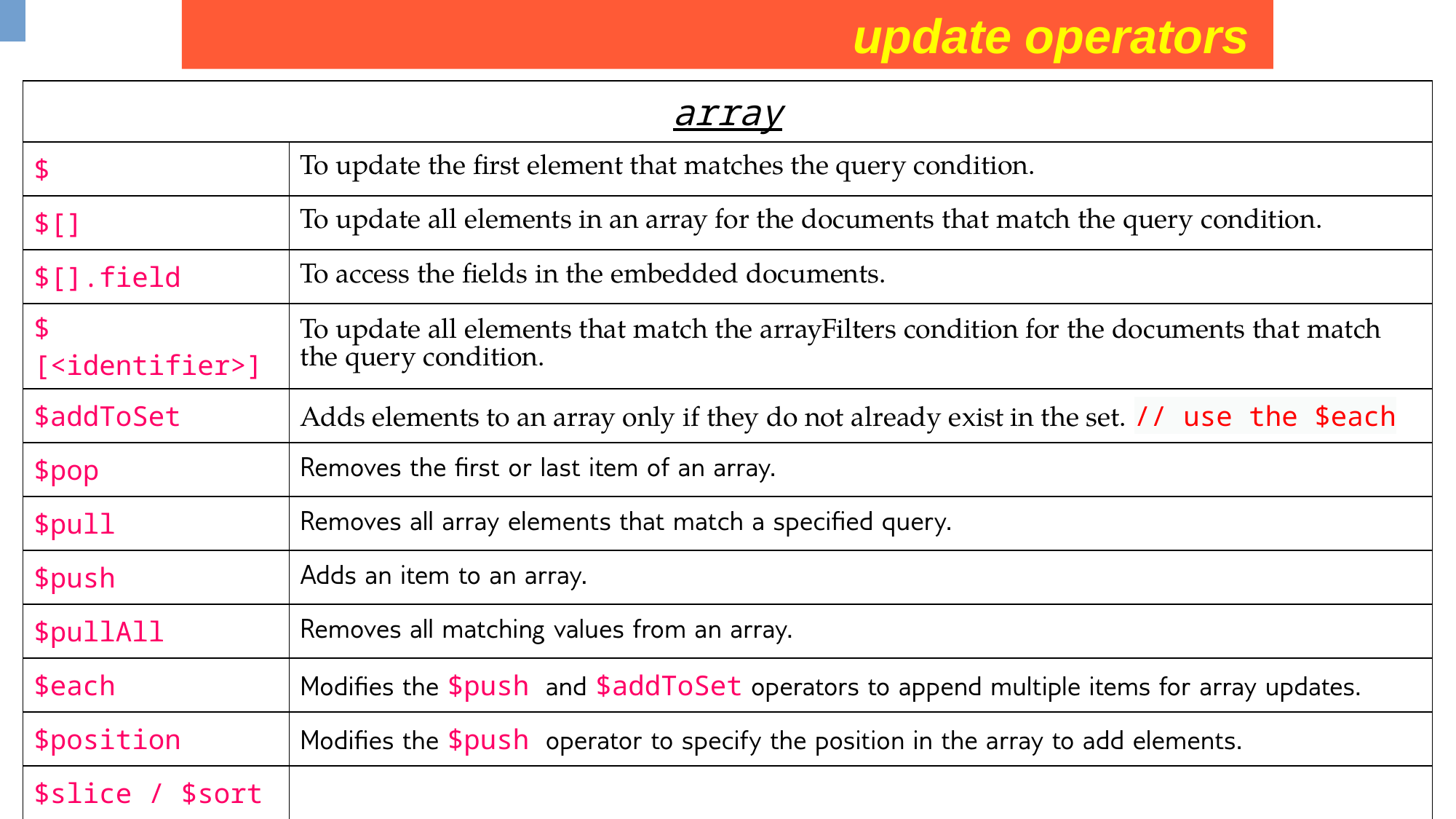

update operators
| array |  |
| --- | --- |
| $ | To update the first element that matches the query condition. |
| $[] | To update all elements in an array for the documents that match the query condition. |
| $[].field | To access the fields in the embedded documents. |
| $[<identifier>] | To update all elements that match the arrayFilters condition for the documents that match the query condition. |
| $addToSet | Adds elements to an array only if they do not already exist in the set. // use the $each |
| $pop | Removes the first or last item of an array. |
| $pull | Removes all array elements that match a specified query. |
| $push | Adds an item to an array. |
| $pullAll | Removes all matching values from an array. |
| $each | Modifies the $push and $addToSet operators to append multiple items for array updates. |
| $position | Modifies the $push operator to specify the position in the array to add elements. |
| $slice / $sort |  |